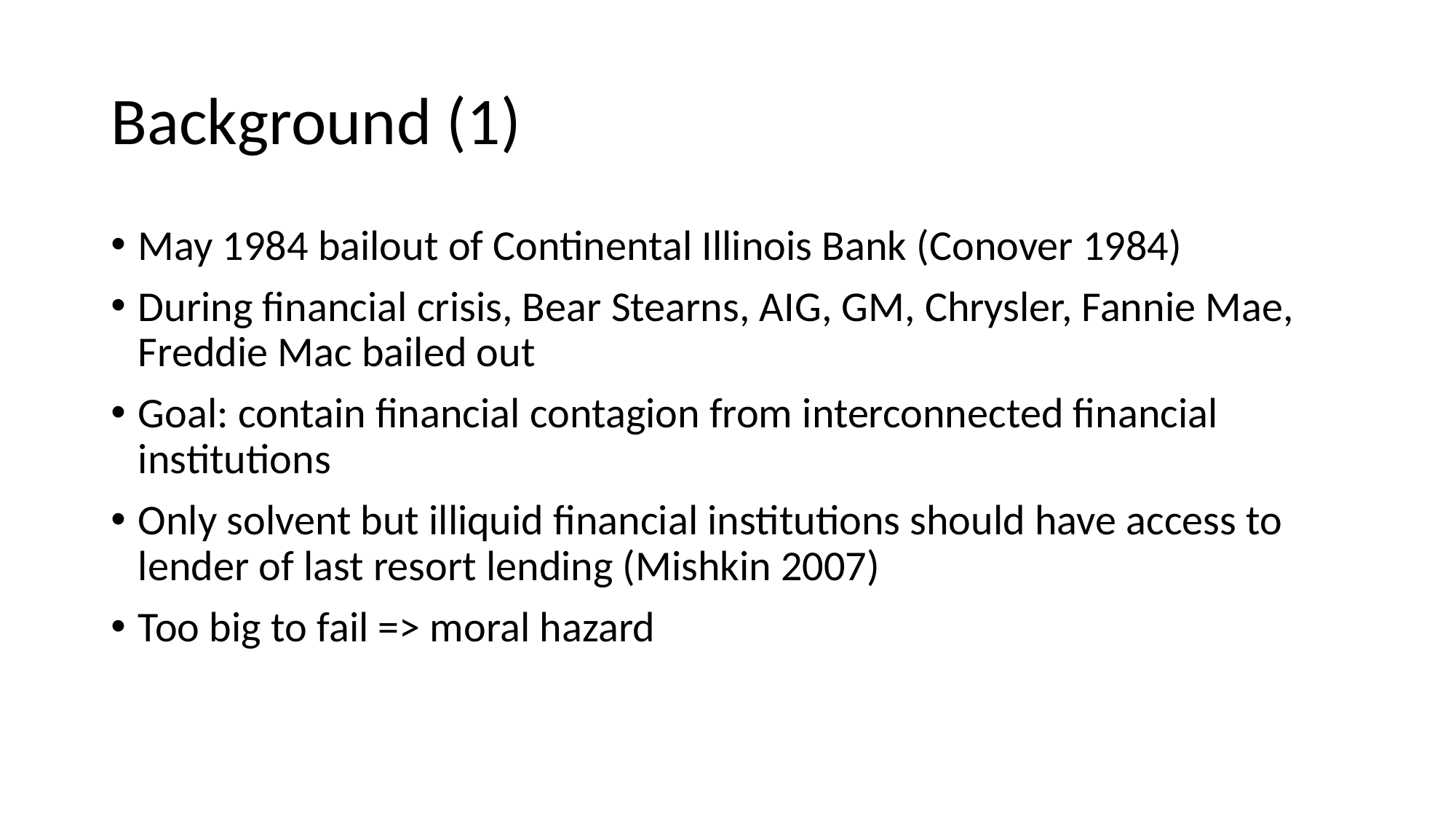

# Background (1)
May 1984 bailout of Continental Illinois Bank (Conover 1984)
During financial crisis, Bear Stearns, AIG, GM, Chrysler, Fannie Mae, Freddie Mac bailed out
Goal: contain financial contagion from interconnected financial institutions
Only solvent but illiquid financial institutions should have access to lender of last resort lending (Mishkin 2007)
Too big to fail => moral hazard